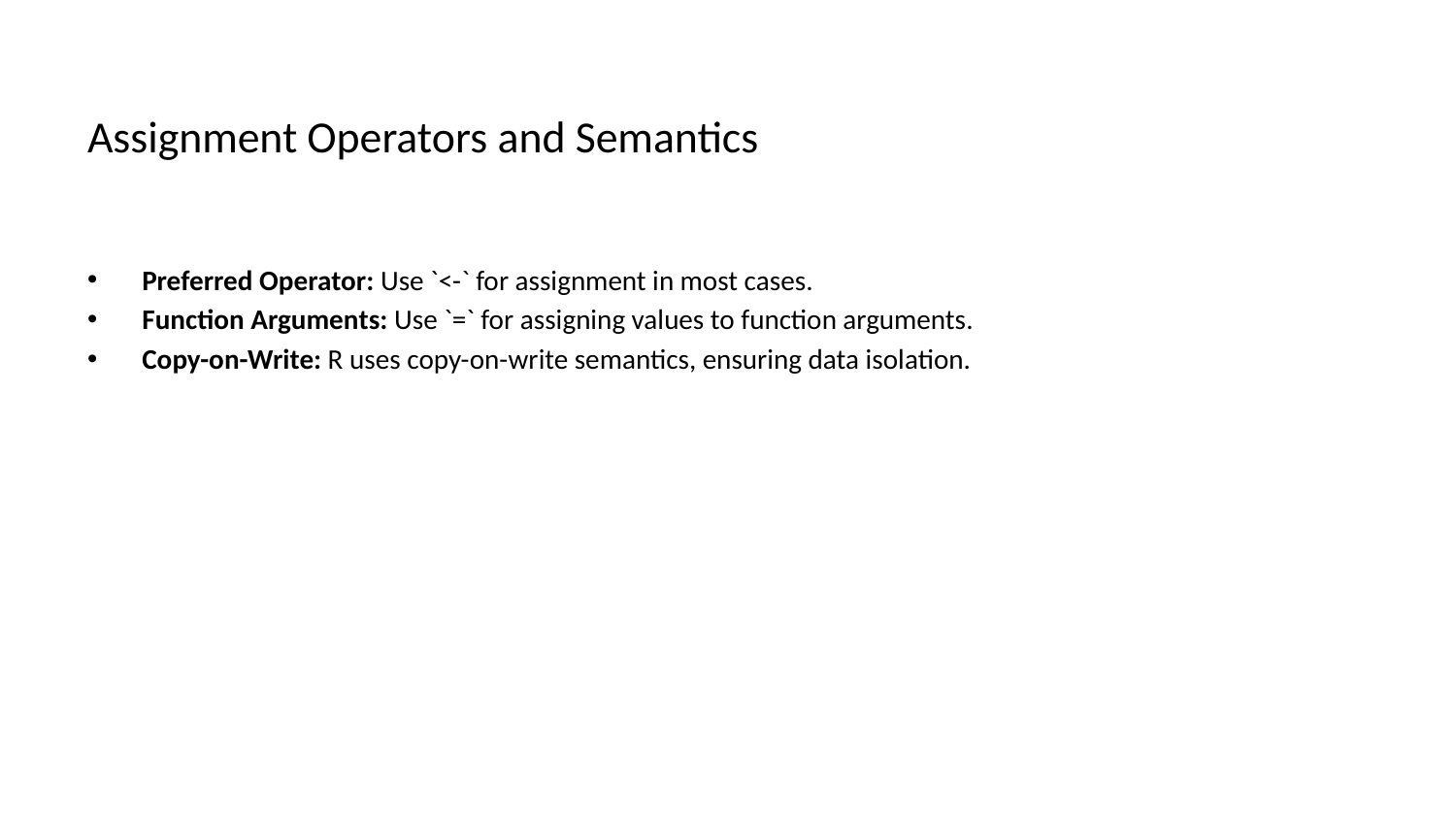

# Assignment Operators and Semantics
Preferred Operator: Use `<-` for assignment in most cases.
Function Arguments: Use `=` for assigning values to function arguments.
Copy-on-Write: R uses copy-on-write semantics, ensuring data isolation.